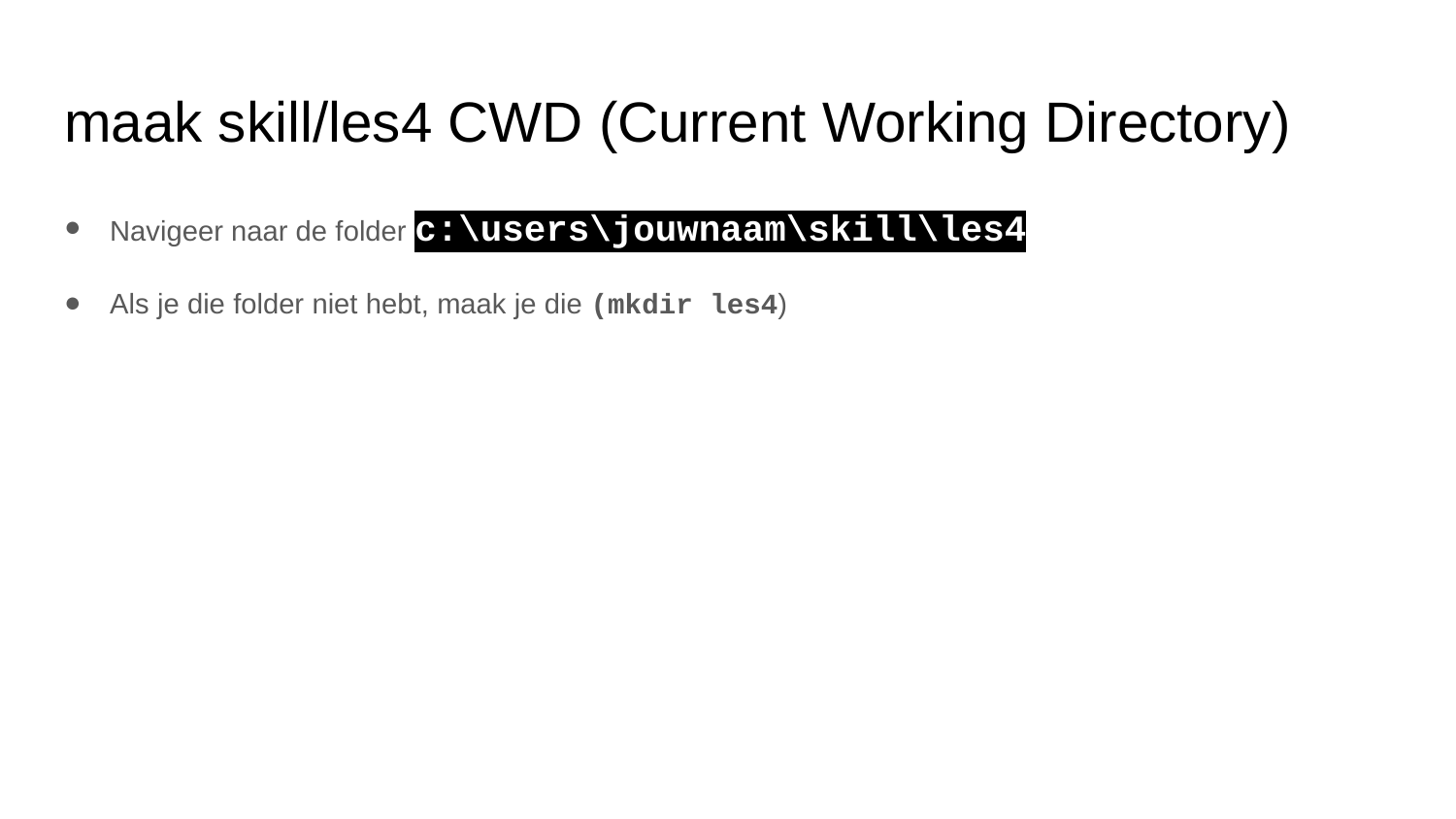

# maak skill/les4 CWD (Current Working Directory)
Navigeer naar de folder c:\users\jouwnaam\skill\les4
Als je die folder niet hebt, maak je die (mkdir les4)